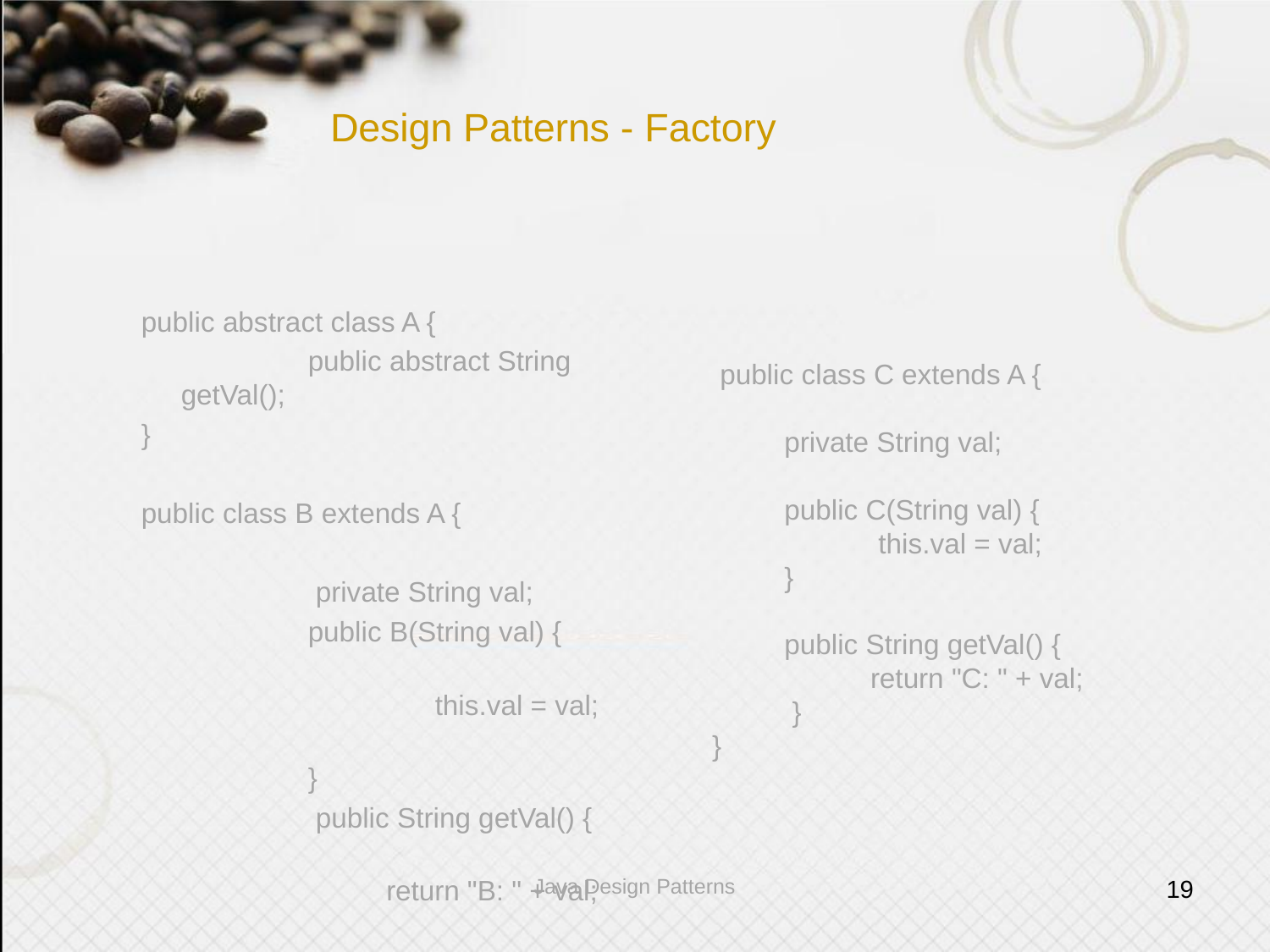

# Design Patterns - Factory
public abstract class A {
		public abstract String getVal();
}

public class B extends A {

		 private String val;
		public B(String val) {
			this.val = val;
		}
		 public String getVal() {
		          return "B: " + val;
		}
}
        public class C extends A {

             	private String val;

    	public C(String val) {
        	            this.val = val;
	}

    	public String getVal() {
       	           return "C: " + val;
   	 }
       }

Java Design Patterns
19